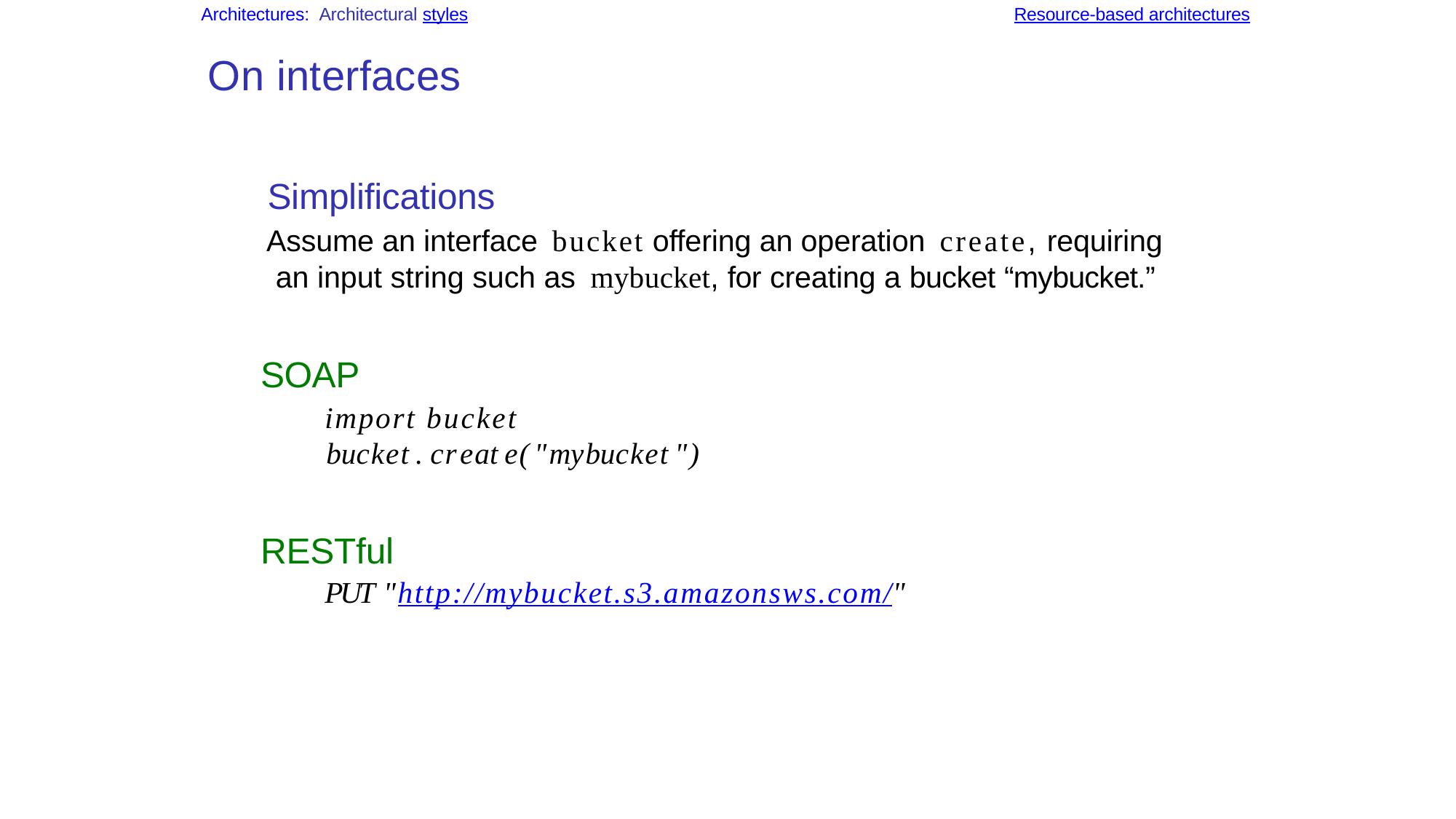

Architectures: Architectural styles
Resource-based architectures
On interfaces

Simplifications
Assume an interface bucket offering an operation create, requiring  an input string such as mybucket, for creating a bucket “mybucket.”
SOAP
import bucket  bucket.create("mybucket")
RESTful
PUT "http://mybucket.s3.amazonsws.com/"